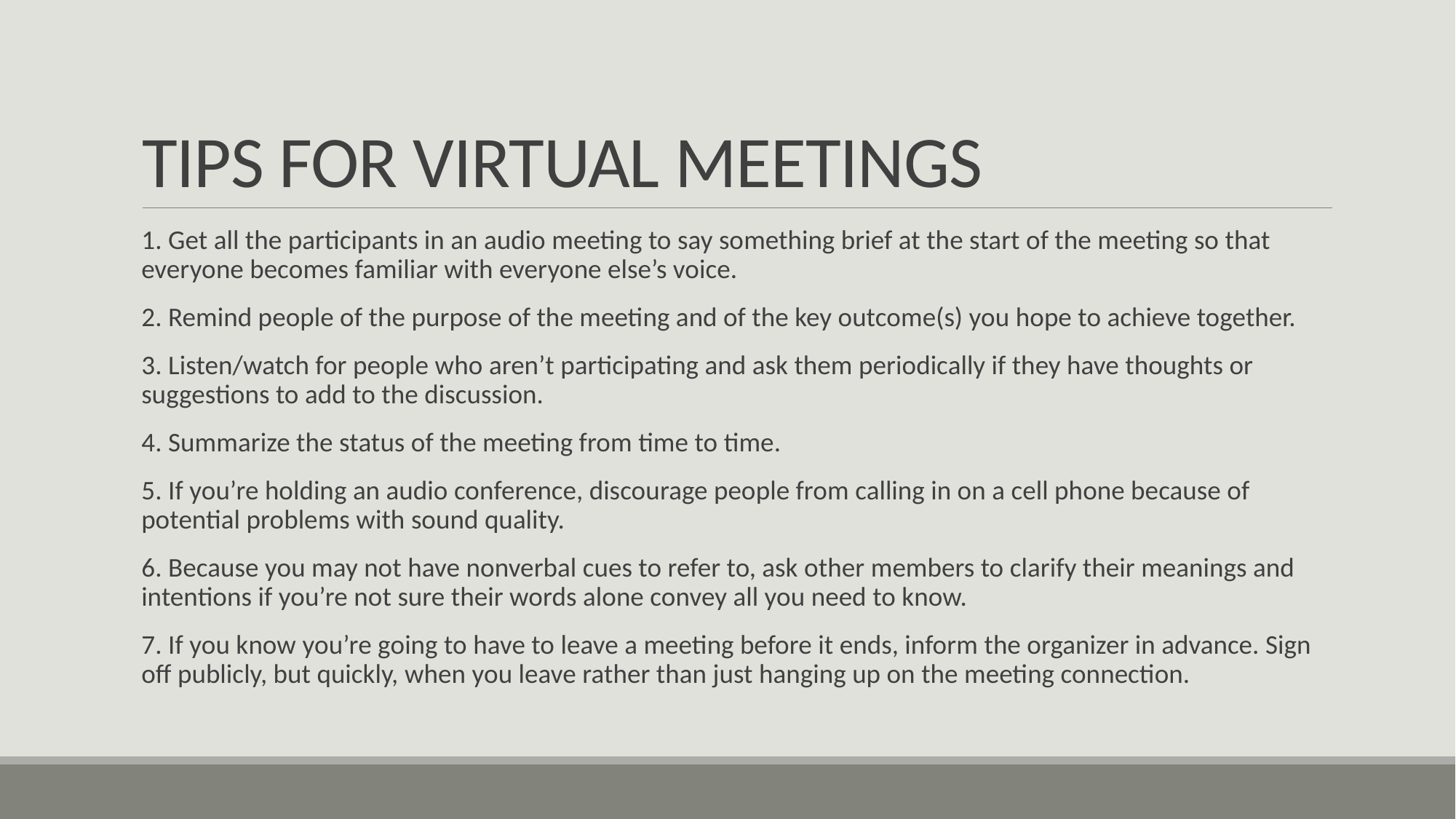

# TIPS FOR VIRTUAL MEETINGS
1. Get all the participants in an audio meeting to say something brief at the start of the meeting so that everyone becomes familiar with everyone else’s voice.
2. Remind people of the purpose of the meeting and of the key outcome(s) you hope to achieve together.
3. Listen/watch for people who aren’t participating and ask them periodically if they have thoughts or suggestions to add to the discussion.
4. Summarize the status of the meeting from time to time.
5. If you’re holding an audio conference, discourage people from calling in on a cell phone because of potential problems with sound quality.
6. Because you may not have nonverbal cues to refer to, ask other members to clarify their meanings and intentions if you’re not sure their words alone convey all you need to know.
7. If you know you’re going to have to leave a meeting before it ends, inform the organizer in advance. Sign off publicly, but quickly, when you leave rather than just hanging up on the meeting connection.